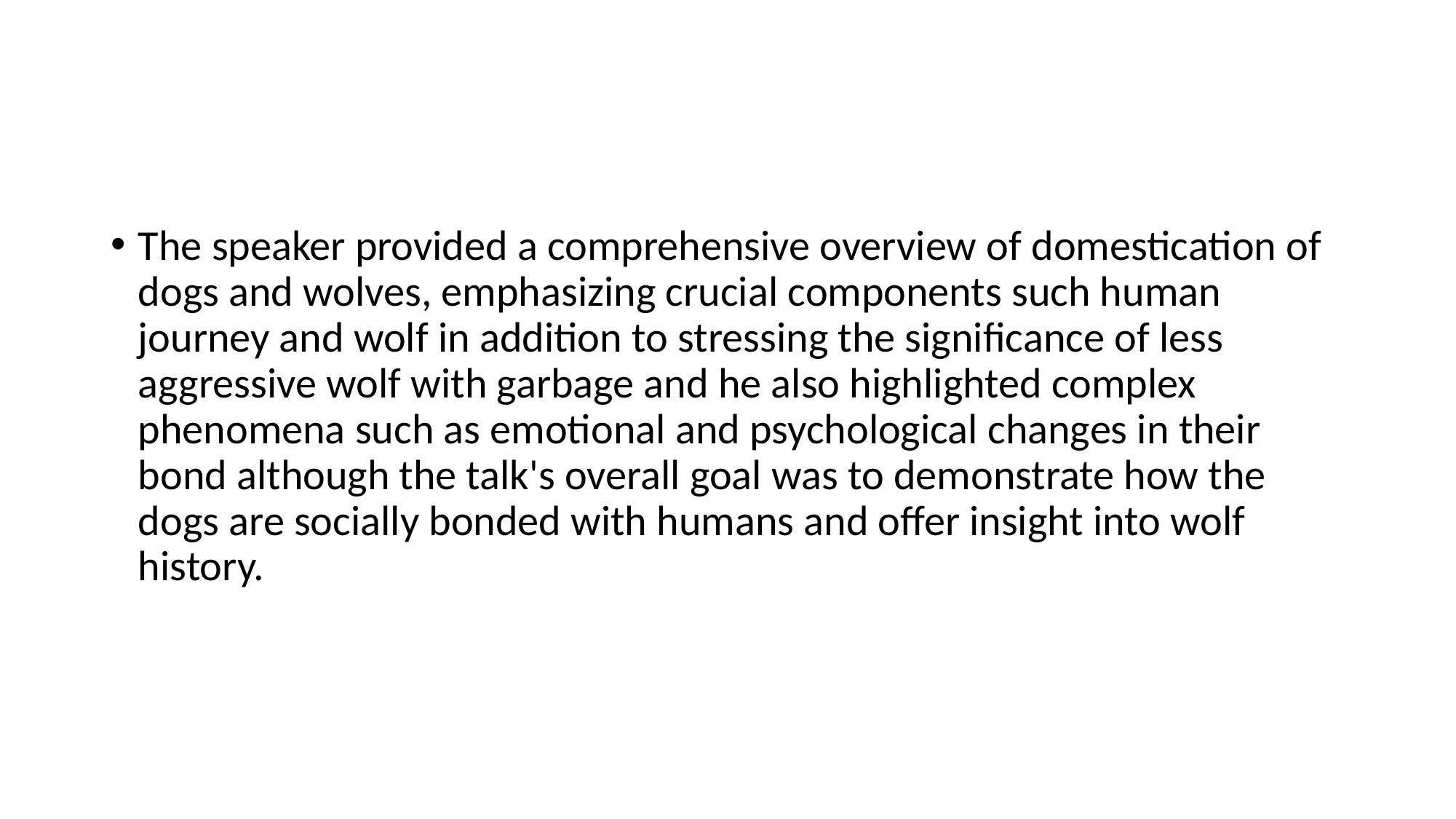

#
The speaker provided a comprehensive overview of domestication of dogs and wolves, emphasizing crucial components such human journey and wolf in addition to stressing the significance of less aggressive wolf with garbage and he also highlighted complex phenomena such as emotional and psychological changes in their bond although the talk's overall goal was to demonstrate how the dogs are socially bonded with humans and offer insight into wolf history.